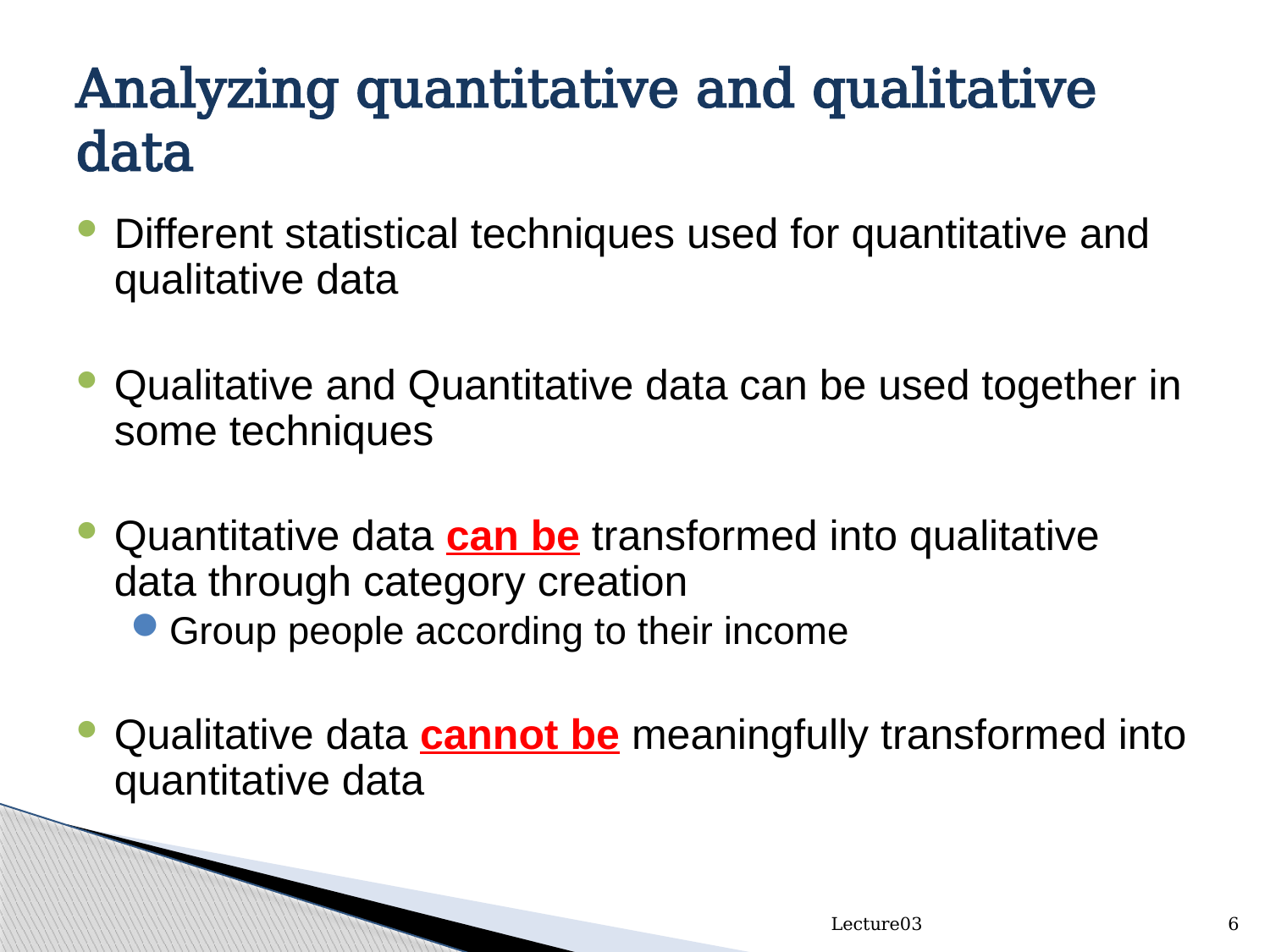

# Analyzing quantitative and qualitative data
Different statistical techniques used for quantitative and qualitative data

Qualitative and Quantitative data can be used together in some techniques

Quantitative data can be transformed into qualitative data through category creation
Group people according to their income

Qualitative data cannot be meaningfully transformed into quantitative data
Lecture03
6